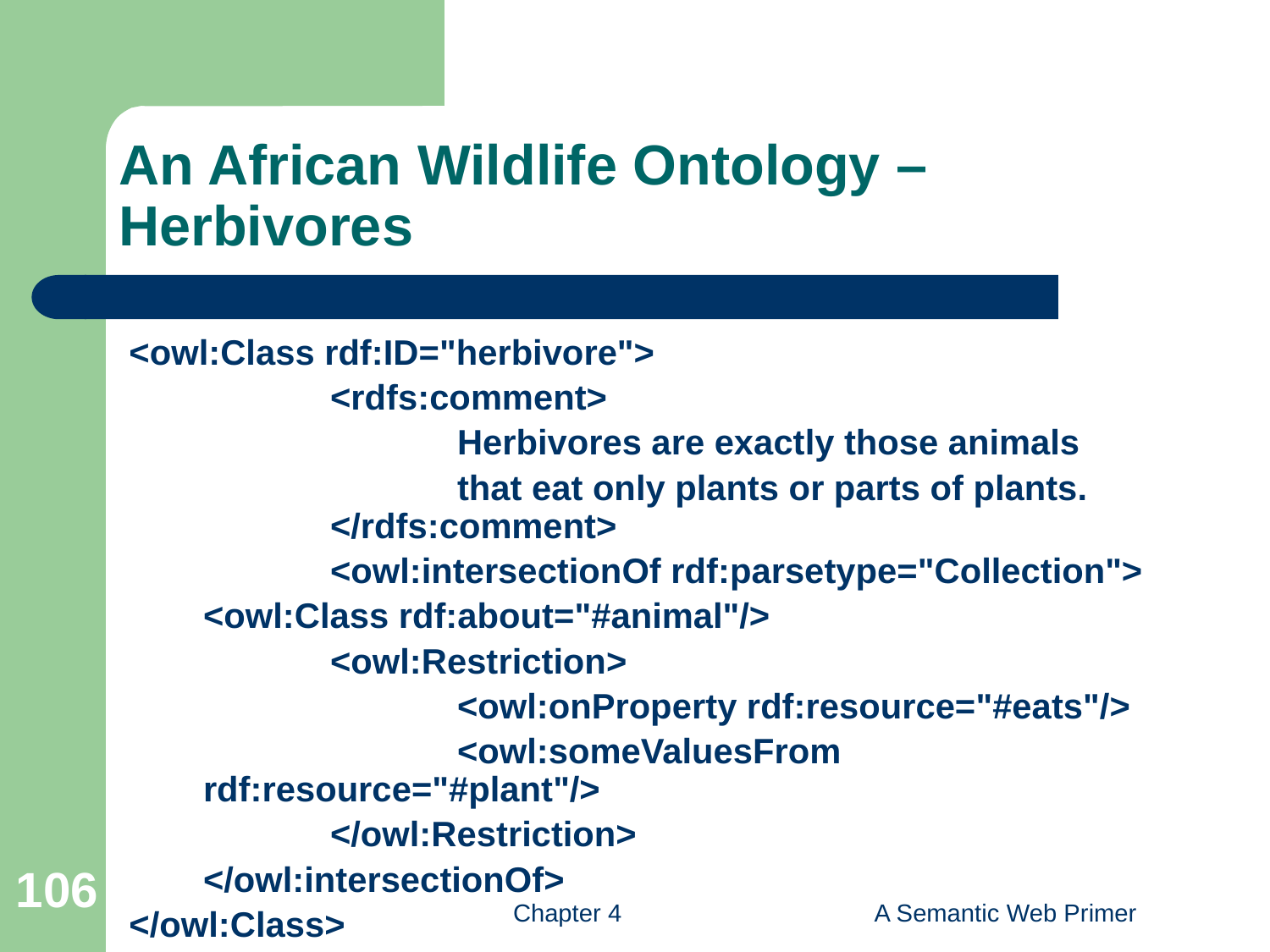

# An African Wildlife Ontology – Herbivores
<owl:Class rdf:ID="herbivore">
		<rdfs:comment>
			Herbivores are exactly those animals
			that eat only plants or parts of plants. 	</rdfs:comment>
		<owl:intersectionOf rdf:parsetype="Collection">
	<owl:Class rdf:about="#animal"/>
		<owl:Restriction>
			<owl:onProperty rdf:resource="#eats"/>
			<owl:someValuesFrom rdf:resource="#plant"/>
		</owl:Restriction>
	</owl:intersectionOf>
</owl:Class>
106
Chapter 4
A Semantic Web Primer